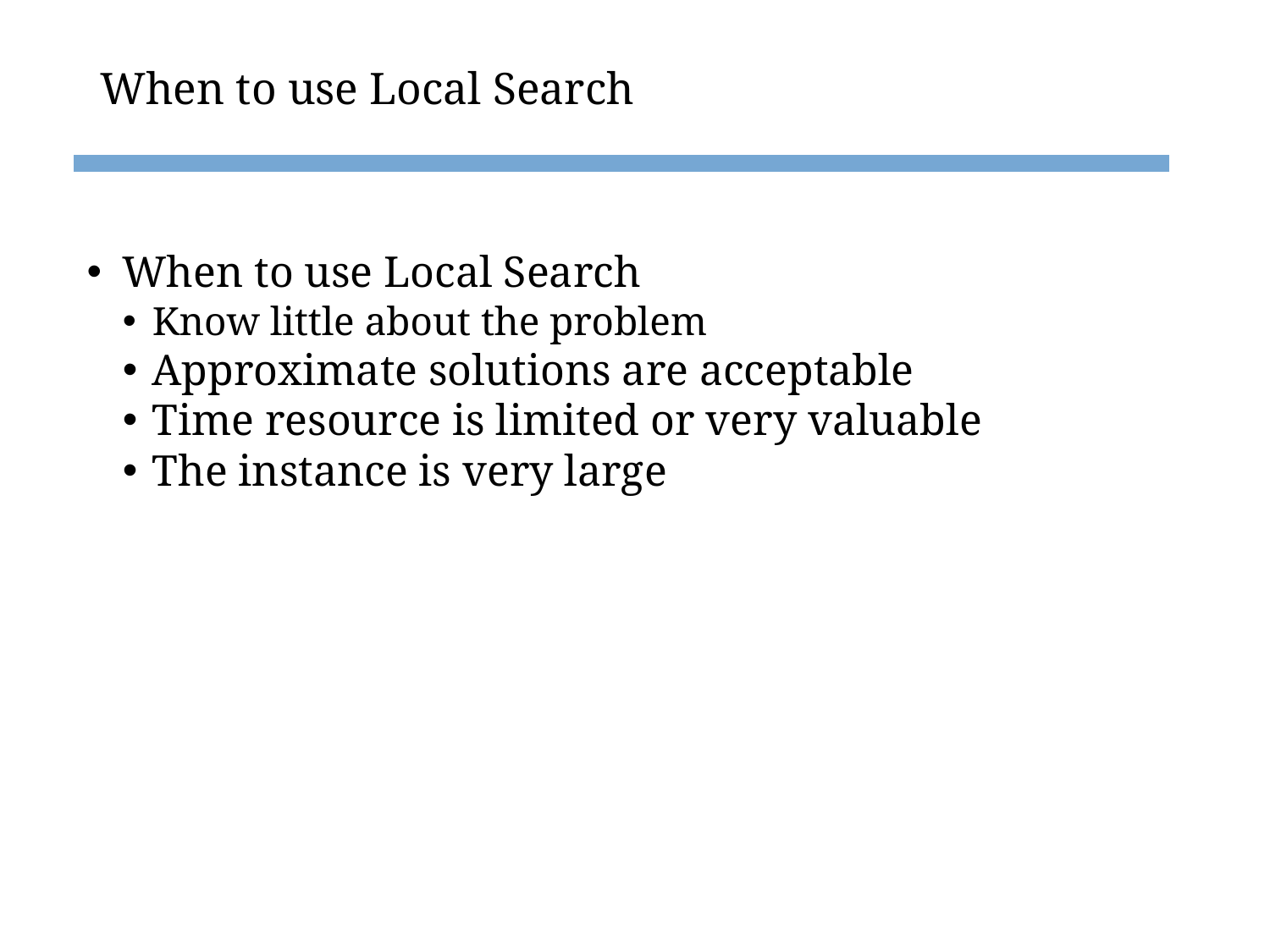

# When to use Local Search

When to use Local Search
Know little about the problem
Approximate solutions are acceptable
Time resource is limited or very valuable
The instance is very large